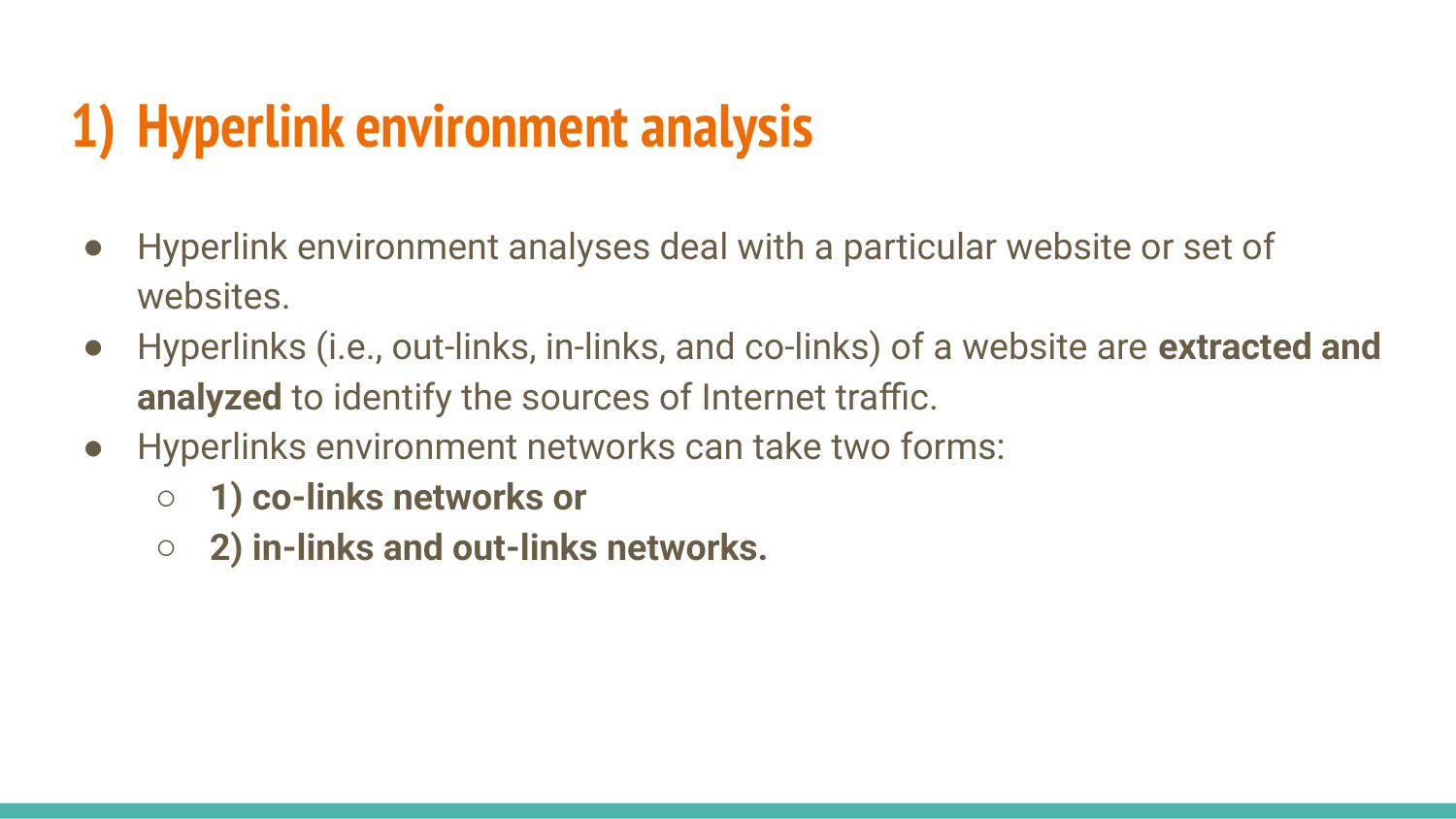

# Hyperlink environment analysis
Hyperlink environment analyses deal with a particular website or set of websites.
Hyperlinks (i.e., out-links, in-links, and co-links) of a website are extracted and analyzed to identify the sources of Internet traffic.
Hyperlinks environment networks can take two forms:
1) co-links networks or
2) in-links and out-links networks.